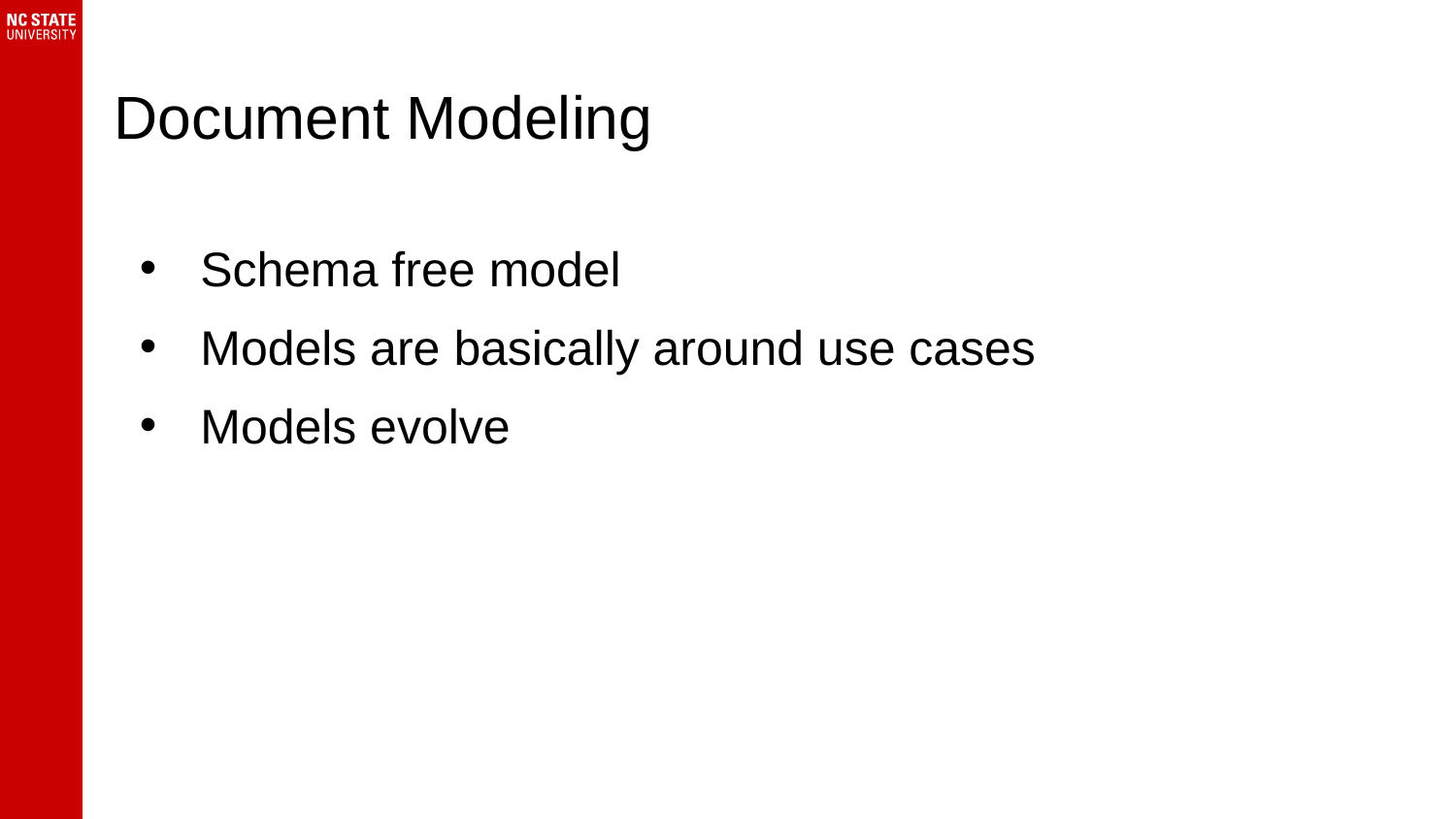

# Document Modeling
Schema free model
Models are basically around use cases
Models evolve